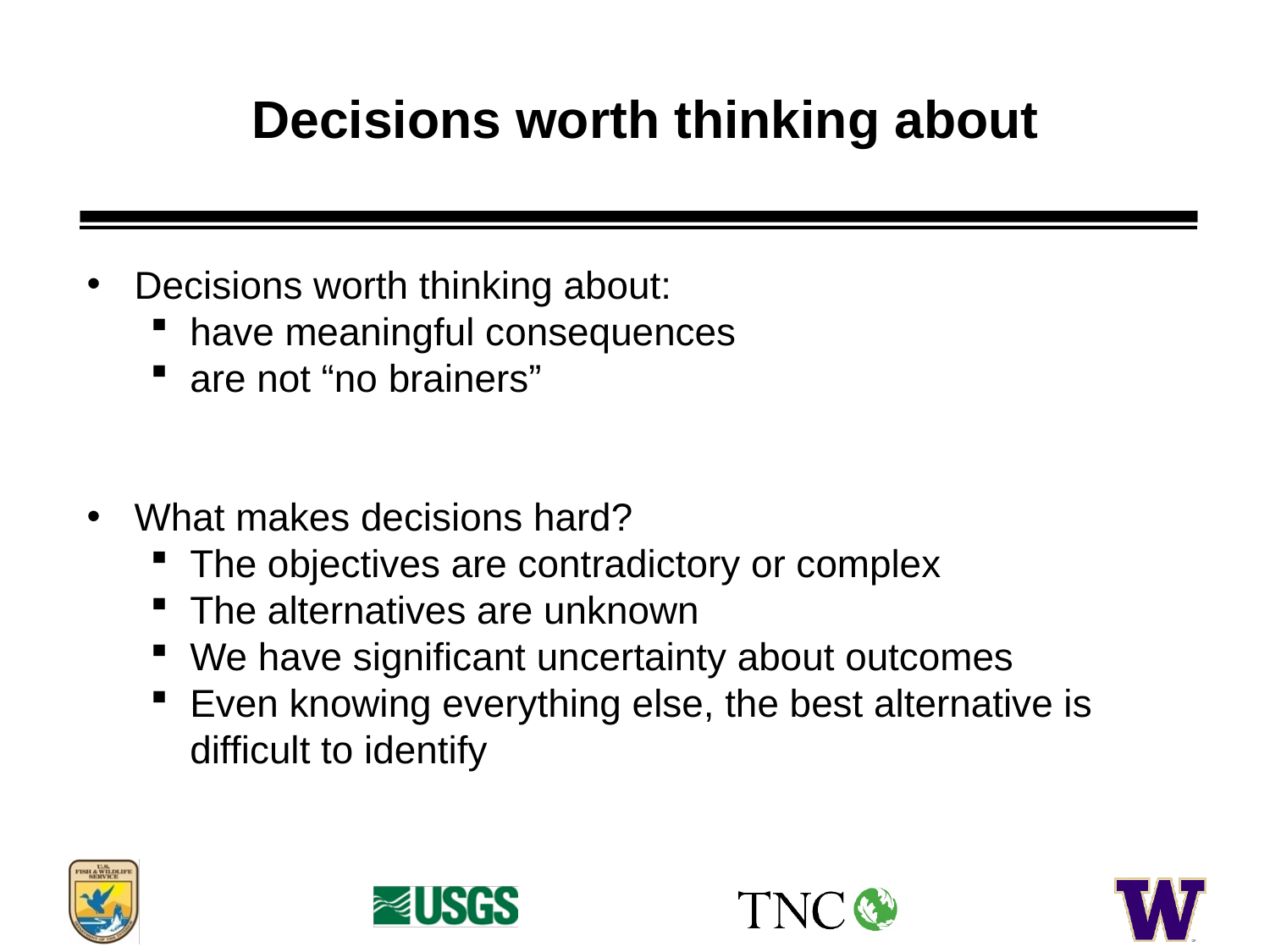

# Decisions worth thinking about
Decisions worth thinking about:
have meaningful consequences
are not “no brainers”

What makes decisions hard?
The objectives are contradictory or complex
The alternatives are unknown
We have significant uncertainty about outcomes
Even knowing everything else, the best alternative is difficult to identify